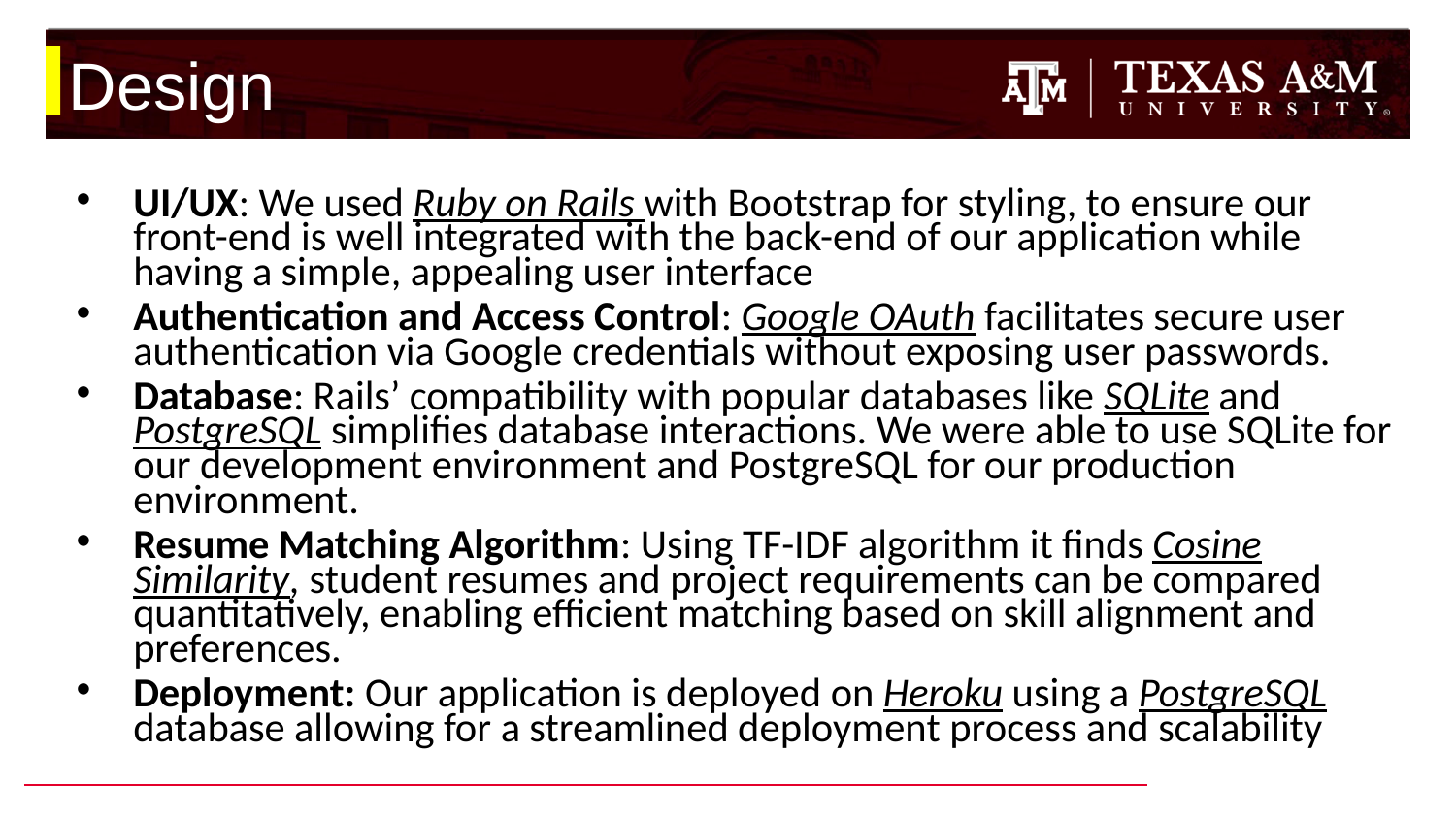

# Design
UI/UX: We used Ruby on Rails with Bootstrap for styling, to ensure our front-end is well integrated with the back-end of our application while having a simple, appealing user interface
Authentication and Access Control: Google OAuth facilitates secure user authentication via Google credentials without exposing user passwords.
Database: Rails’ compatibility with popular databases like SQLite and PostgreSQL simplifies database interactions. We were able to use SQLite for our development environment and PostgreSQL for our production environment.
Resume Matching Algorithm: Using TF-IDF algorithm it finds Cosine Similarity, student resumes and project requirements can be compared quantitatively, enabling efficient matching based on skill alignment and preferences.
Deployment: Our application is deployed on Heroku using a PostgreSQL database allowing for a streamlined deployment process and scalability